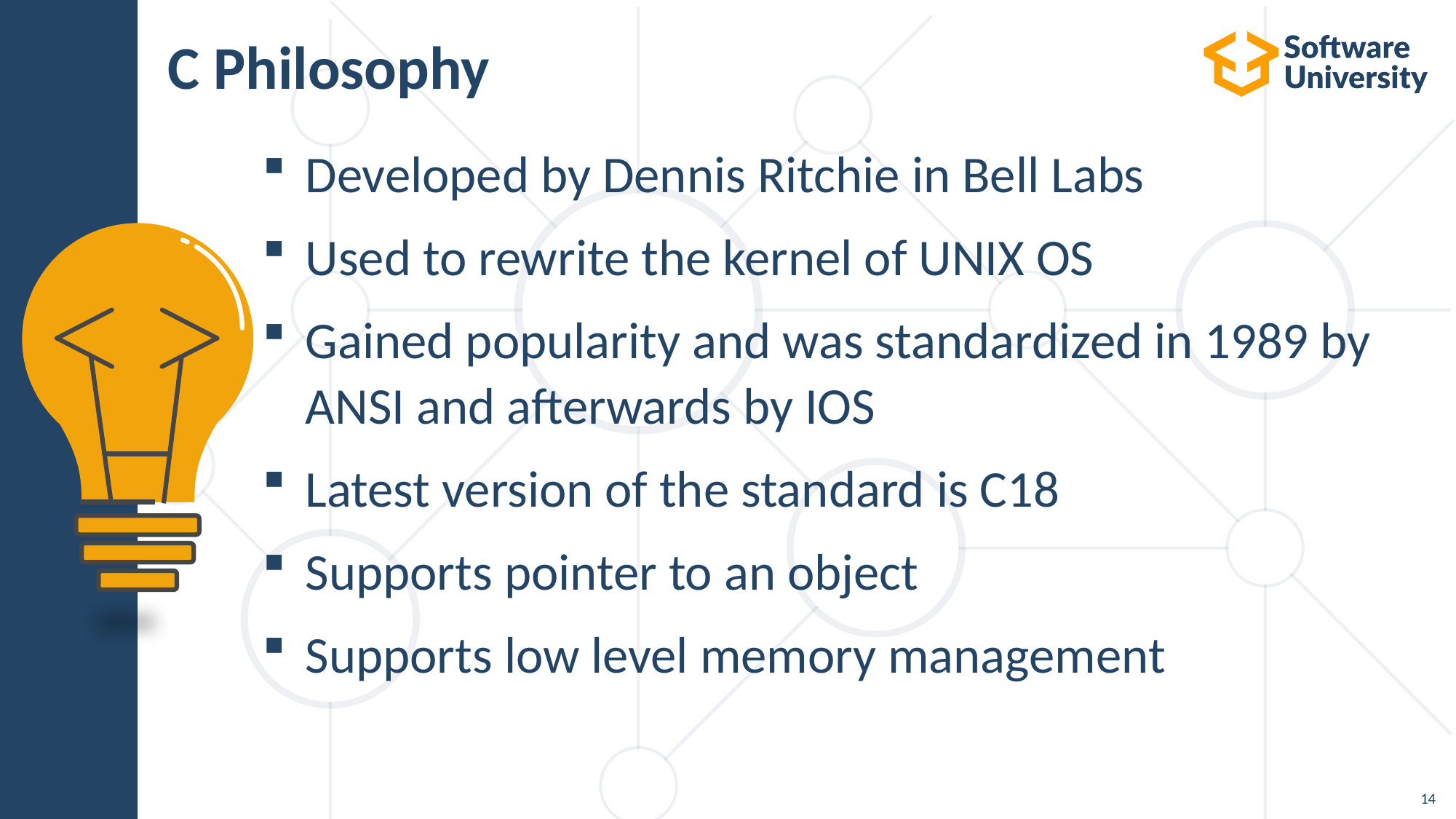

# C Philosophy
Developed by Dennis Ritchie in Bell Labs
Used to rewrite the kernel of UNIX OS
Gained popularity and was standardized in 1989 by ANSI and afterwards by IOS
Latest version of the standard is C18
Supports pointer to an object
Supports low level memory management
14